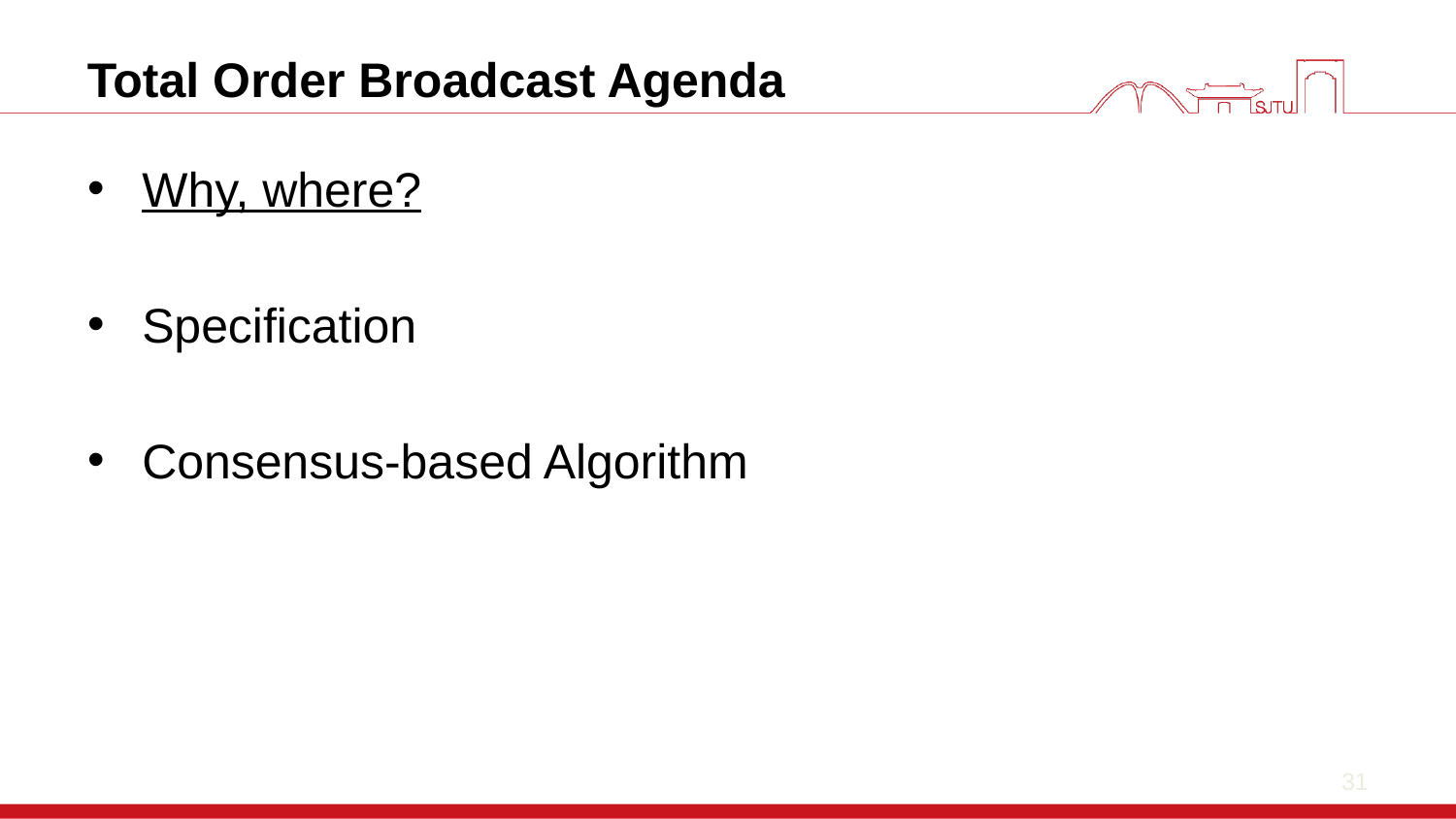

31
# Total Order Broadcast Agenda
Why, where?

Specification

Consensus-based Algorithm